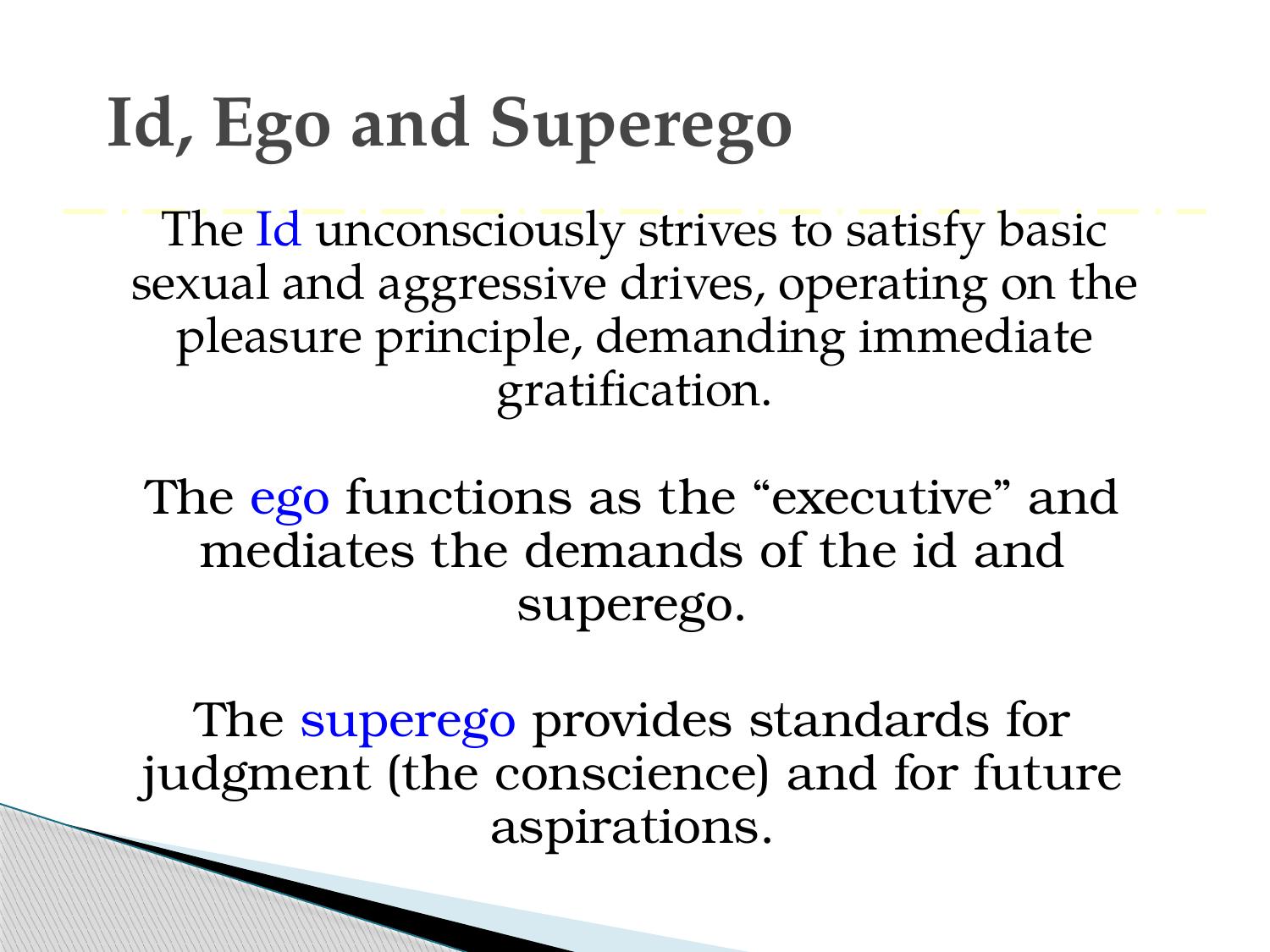

# Id, Ego and Superego
The Id unconsciously strives to satisfy basic sexual and aggressive drives, operating on the pleasure principle, demanding immediate gratification.
The ego functions as the “executive” and mediates the demands of the id and superego.
The superego provides standards for judgment (the conscience) and for future aspirations.